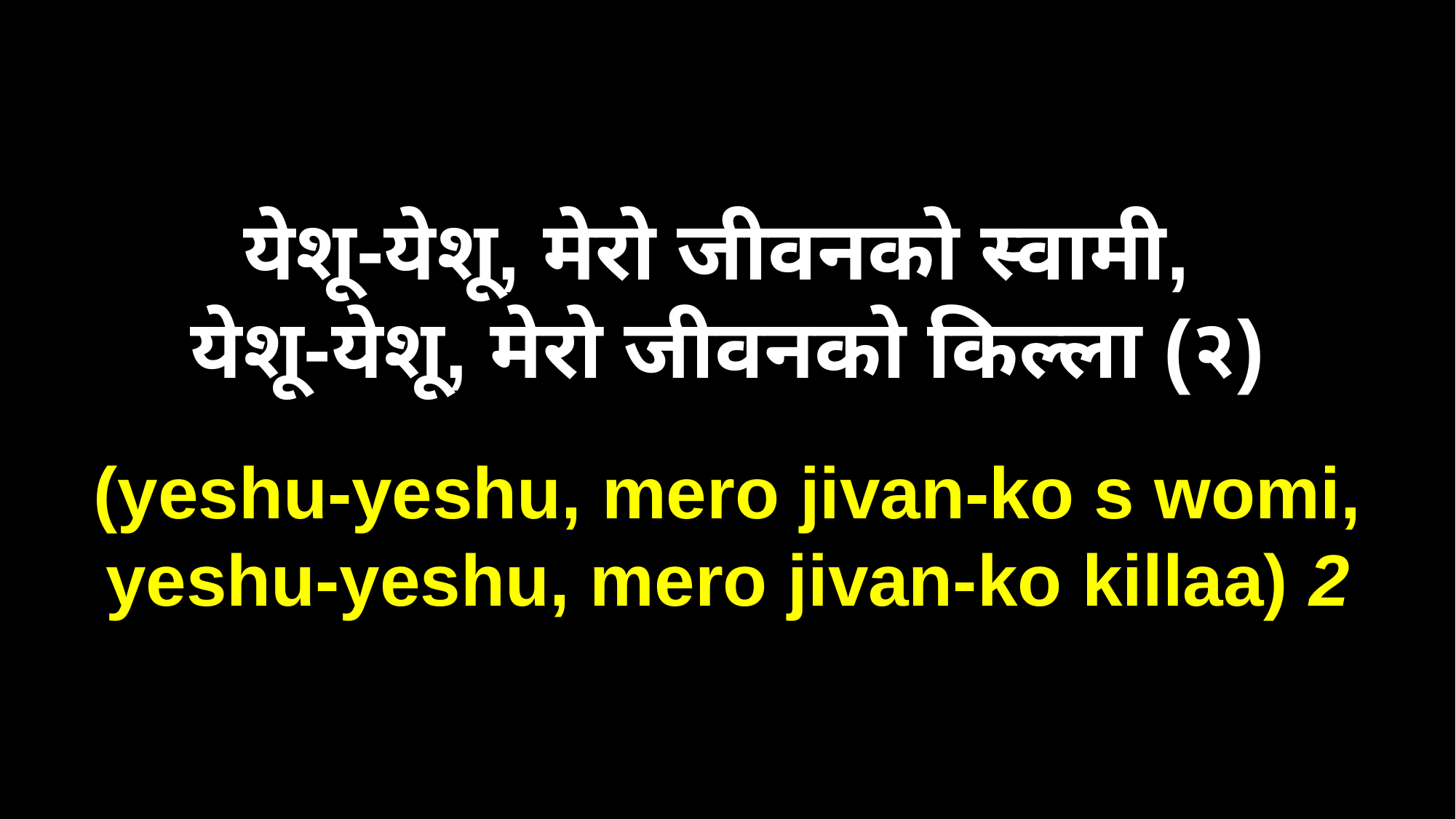

येशू-येशू, मेरो जीवनको स्वामी,
येशू-येशू, मेरो जीवनको किल्ला (२)

(yeshu-yeshu, mero jivan-ko s womi,
yeshu-yeshu, mero jivan-ko killaa) 2